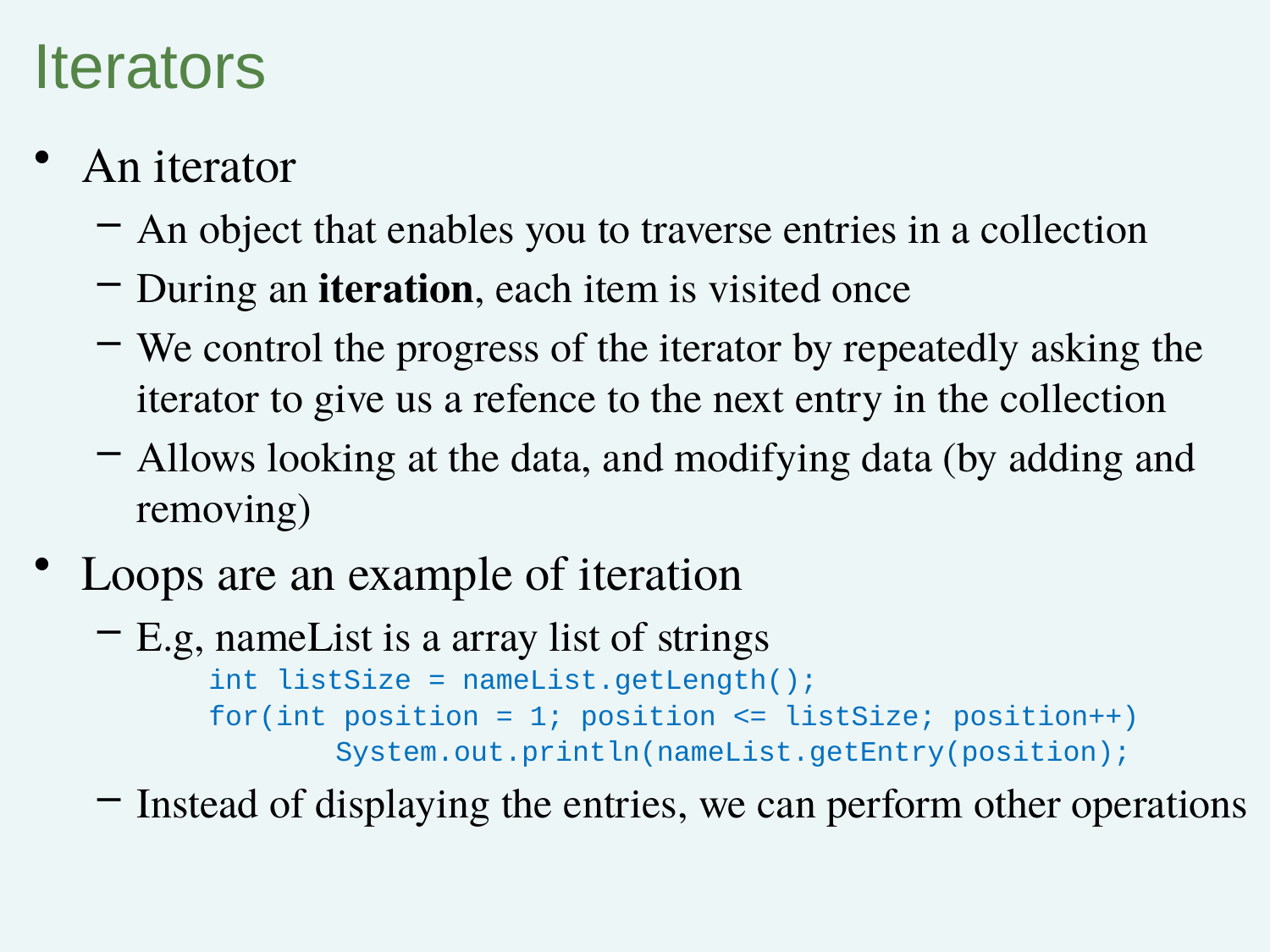

# Iterators
An iterator
An object that enables you to traverse entries in a collection
During an iteration, each item is visited once
We control the progress of the iterator by repeatedly asking the iterator to give us a refence to the next entry in the collection
Allows looking at the data, and modifying data (by adding and removing)
Loops are an example of iteration
E.g, nameList is a array list of strings
	   	int listSize = nameList.getLength();
		for(int position = 1; position <= listSize; position++)
			System.out.println(nameList.getEntry(position);
Instead of displaying the entries, we can perform other operations